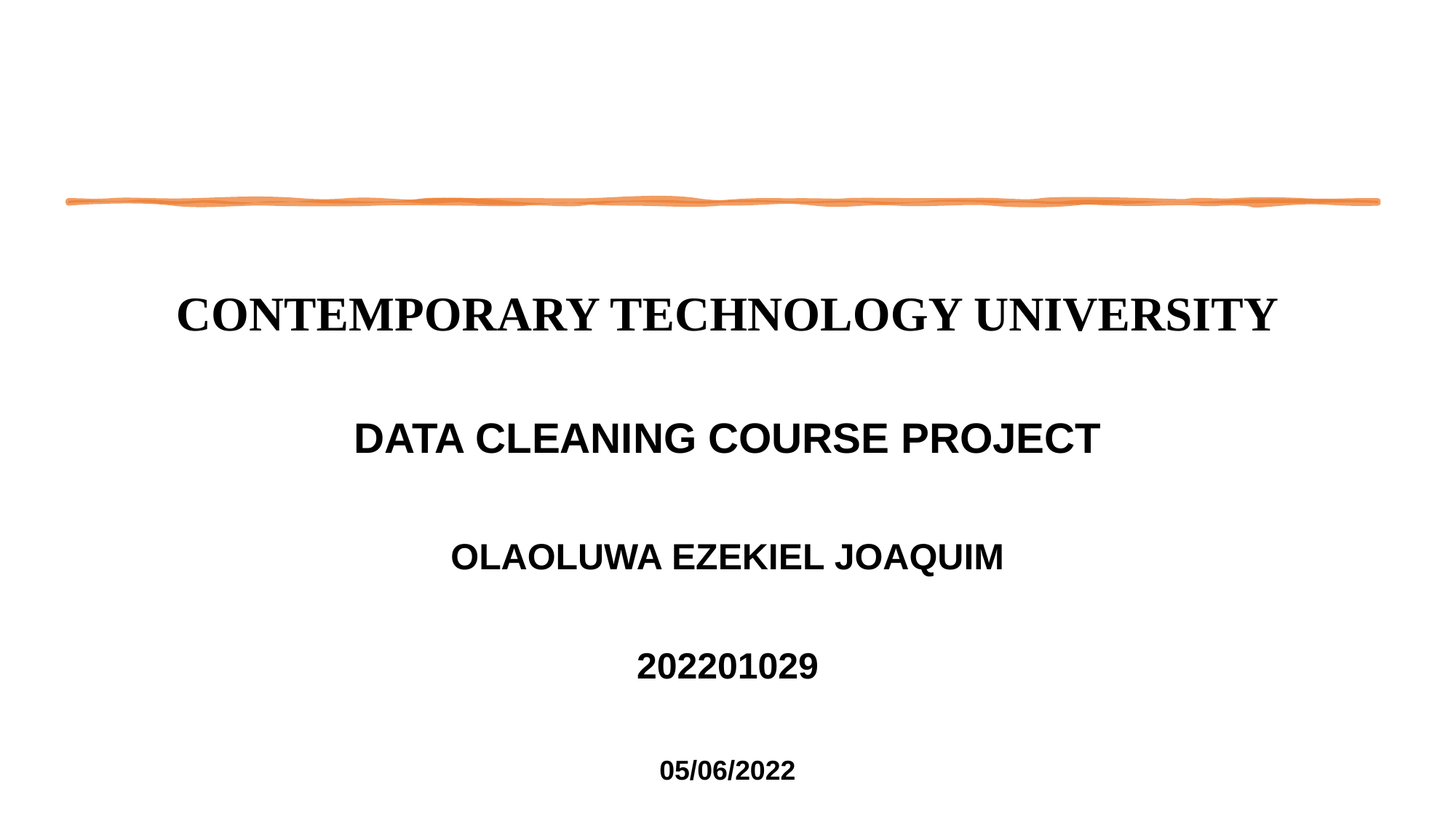

CONTEMPORARY TECHNOLOGY UNIVERSITY

DATA CLEANING COURSE PROJECT

OLAOLUWA EZEKIEL JOAQUIM

202201029

05/06/2022